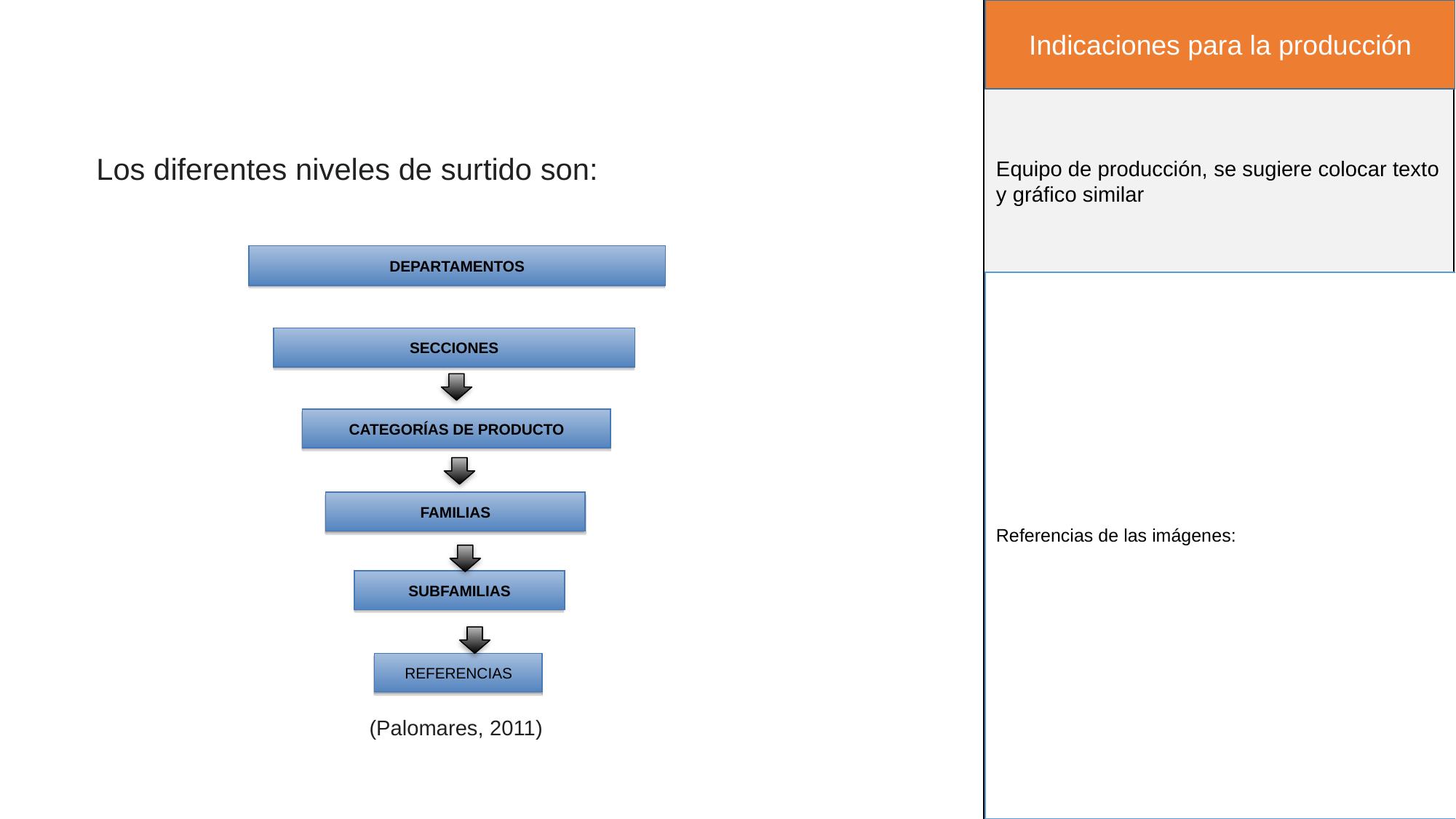

Indicaciones para la producción

Los diferentes niveles de surtido son:
Equipo de producción, se sugiere colocar texto y gráfico similar
DEPARTAMENTOS
Referencias de las imágenes:

SECCIONES

CATEGORÍAS DE PRODUCTO

FAMILIAS

SUBFAMILIAS

REFERENCIAS
(Palomares, 2011)